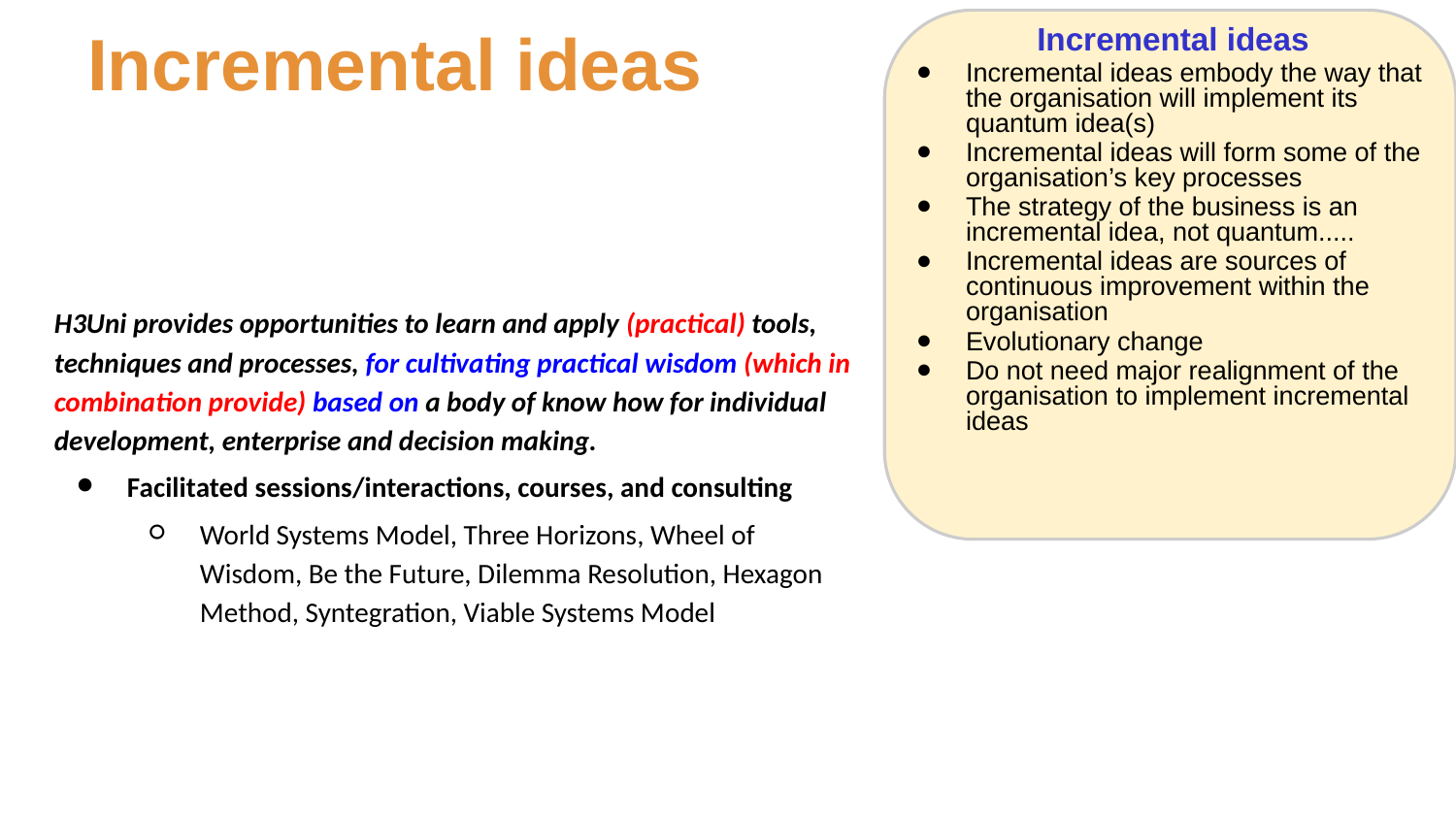

Incremental ideas
Incremental ideas embody the way that the organisation will implement its quantum idea(s)
Incremental ideas will form some of the organisation’s key processes
The strategy of the business is an incremental idea, not quantum.....
Incremental ideas are sources of continuous improvement within the organisation
Evolutionary change
Do not need major realignment of the organisation to implement incremental ideas

# Incremental ideas
H3Uni provides opportunities to learn and apply (practical) tools, techniques and processes, for cultivating practical wisdom (which in combination provide) based on a body of know how for individual development, enterprise and decision making.
Facilitated sessions/interactions, courses, and consulting
World Systems Model, Three Horizons, Wheel of Wisdom, Be the Future, Dilemma Resolution, Hexagon Method, Syntegration, Viable Systems Model